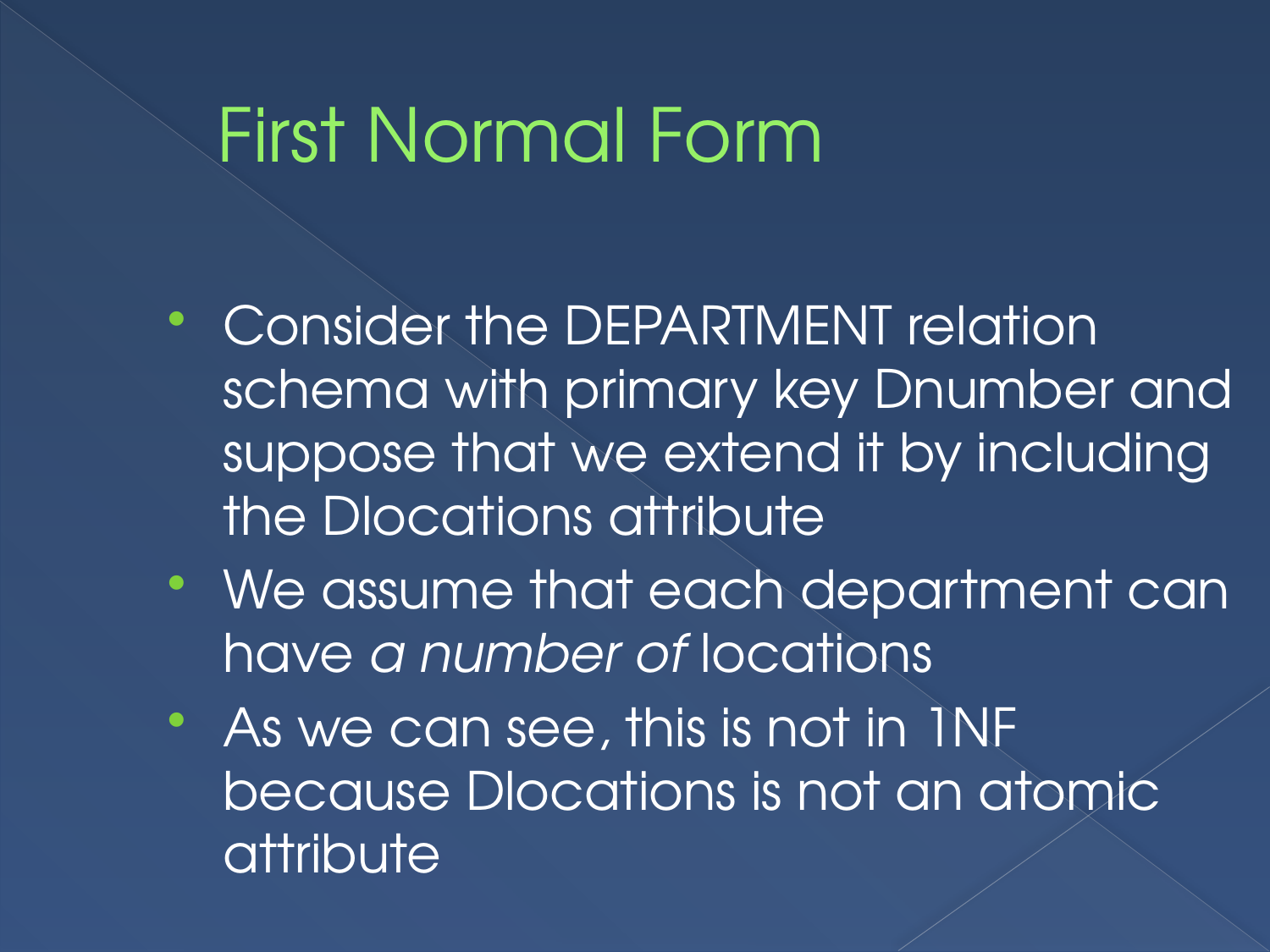

First Normal Form
Consider the DEPARTMENT relation schema with primary key Dnumber and suppose that we extend it by including the Dlocations attribute
We assume that each department can have a number of locations
As we can see, this is not in 1NF because Dlocations is not an atomic attribute